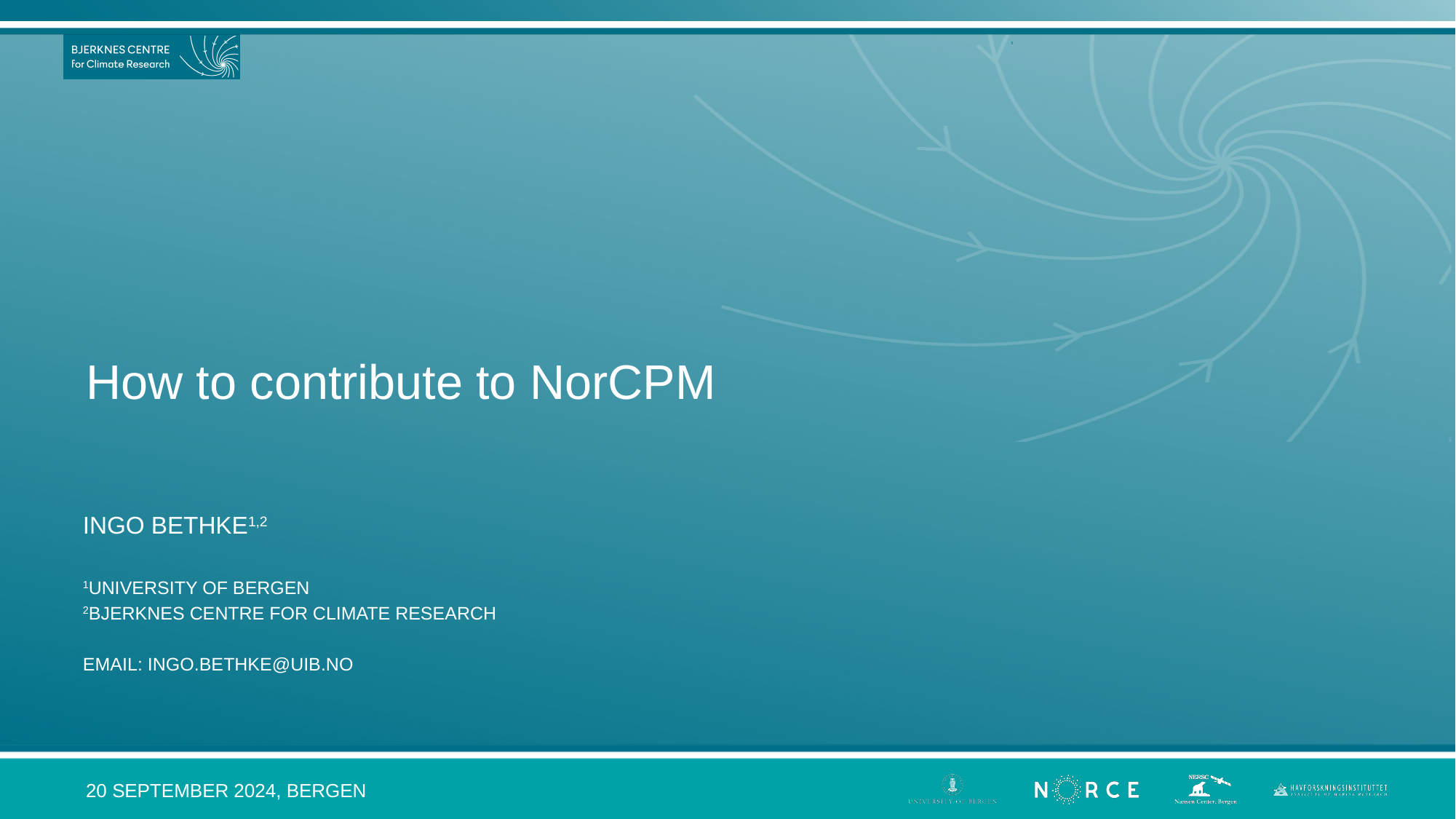

# How to contribute to NorCPM
Ingo bethke1,2

1University of Bergen
2Bjerknes centre for climate research

EMAIL: ingo.bethke@uib.no
20 September 2024, Bergen